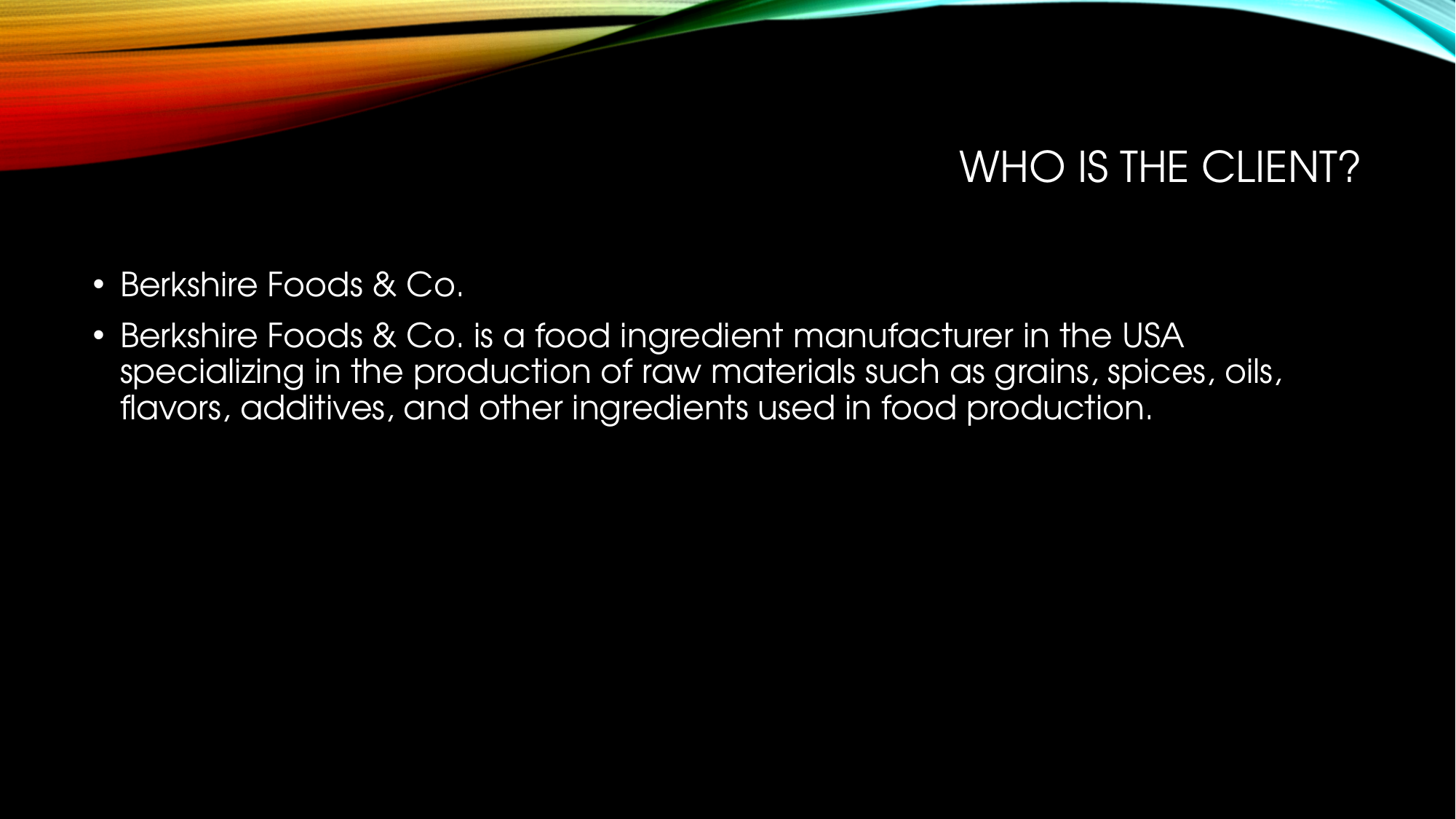

# Who is the client?
Berkshire Foods & Co.
Berkshire Foods & Co. is a food ingredient manufacturer in the USA specializing in the production of raw materials such as grains, spices, oils, flavors, additives, and other ingredients used in food production.